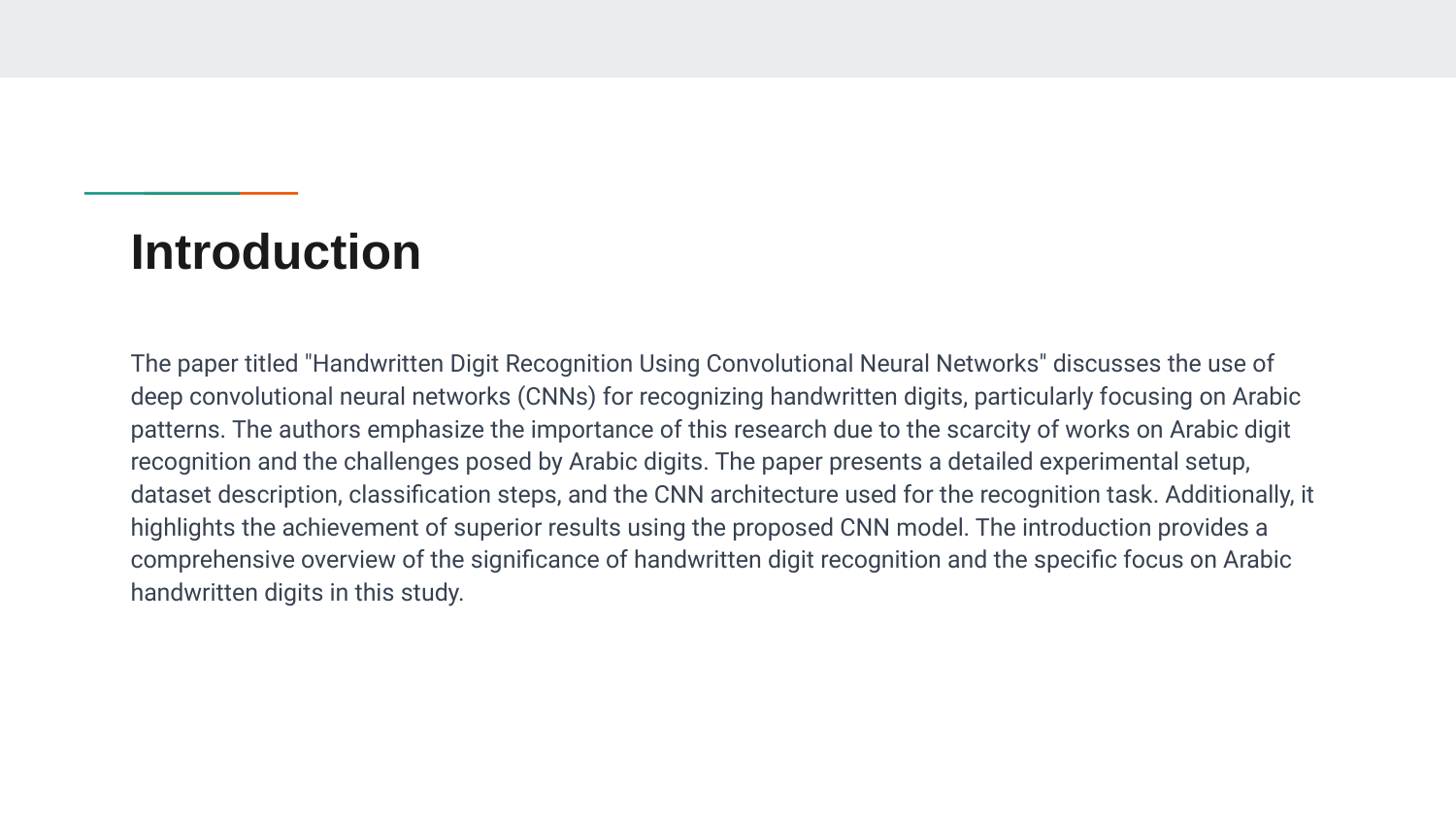

# Introduction
The paper titled "Handwritten Digit Recognition Using Convolutional Neural Networks" discusses the use of deep convolutional neural networks (CNNs) for recognizing handwritten digits, particularly focusing on Arabic patterns. The authors emphasize the importance of this research due to the scarcity of works on Arabic digit recognition and the challenges posed by Arabic digits. The paper presents a detailed experimental setup, dataset description, classification steps, and the CNN architecture used for the recognition task. Additionally, it highlights the achievement of superior results using the proposed CNN model. The introduction provides a comprehensive overview of the significance of handwritten digit recognition and the specific focus on Arabic handwritten digits in this study.